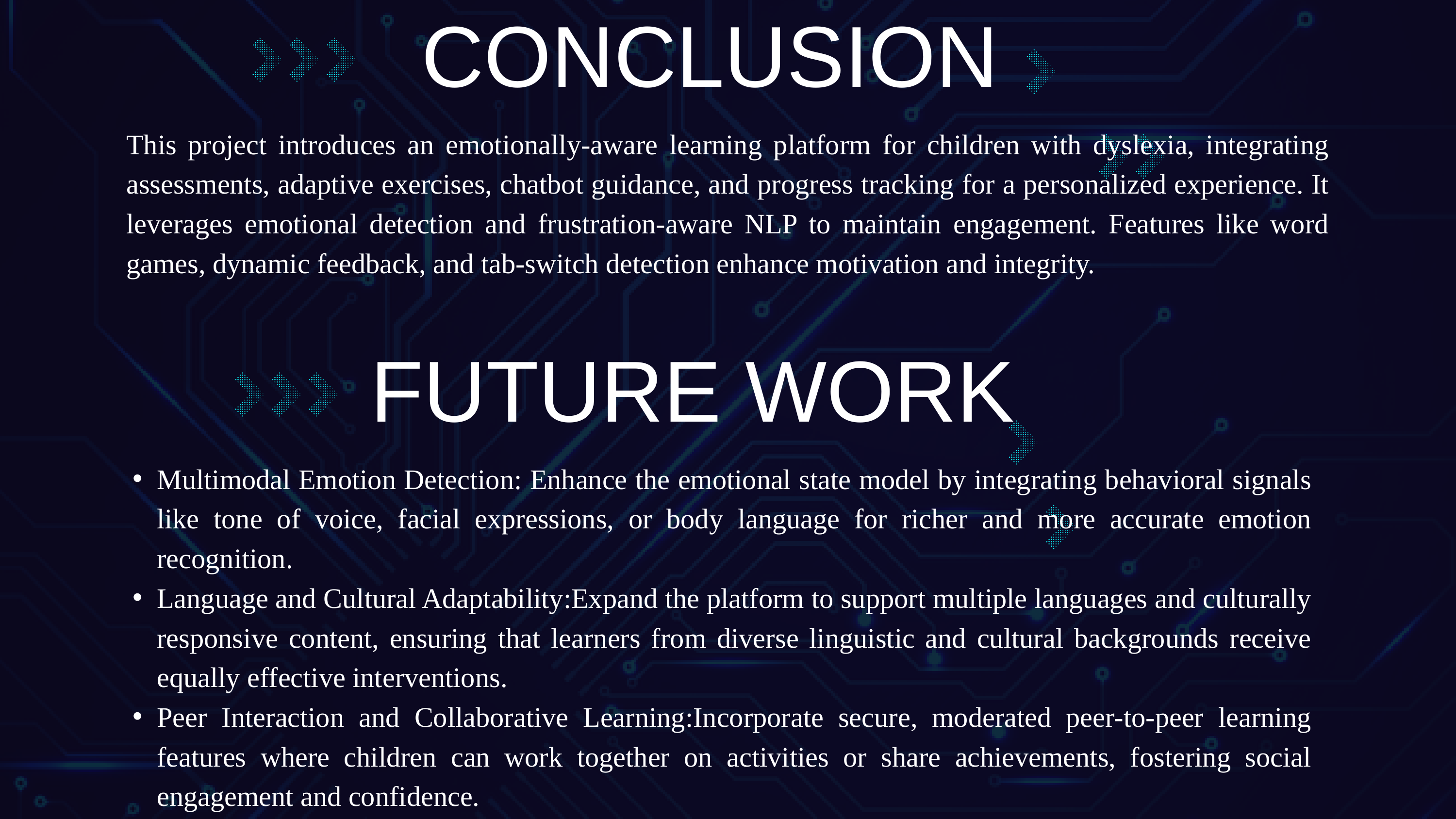

CONCLUSION

This project introduces an emotionally-aware learning platform for children with dyslexia, integrating assessments, adaptive exercises, chatbot guidance, and progress tracking for a personalized experience. It leverages emotional detection and frustration-aware NLP to maintain engagement. Features like word games, dynamic feedback, and tab-switch detection enhance motivation and integrity.

FUTURE WORK

Multimodal Emotion Detection: Enhance the emotional state model by integrating behavioral signals like tone of voice, facial expressions, or body language for richer and more accurate emotion recognition.
Language and Cultural Adaptability:Expand the platform to support multiple languages and culturally responsive content, ensuring that learners from diverse linguistic and cultural backgrounds receive equally effective interventions.
Peer Interaction and Collaborative Learning:Incorporate secure, moderated peer-to-peer learning features where children can work together on activities or share achievements, fostering social engagement and confidence.